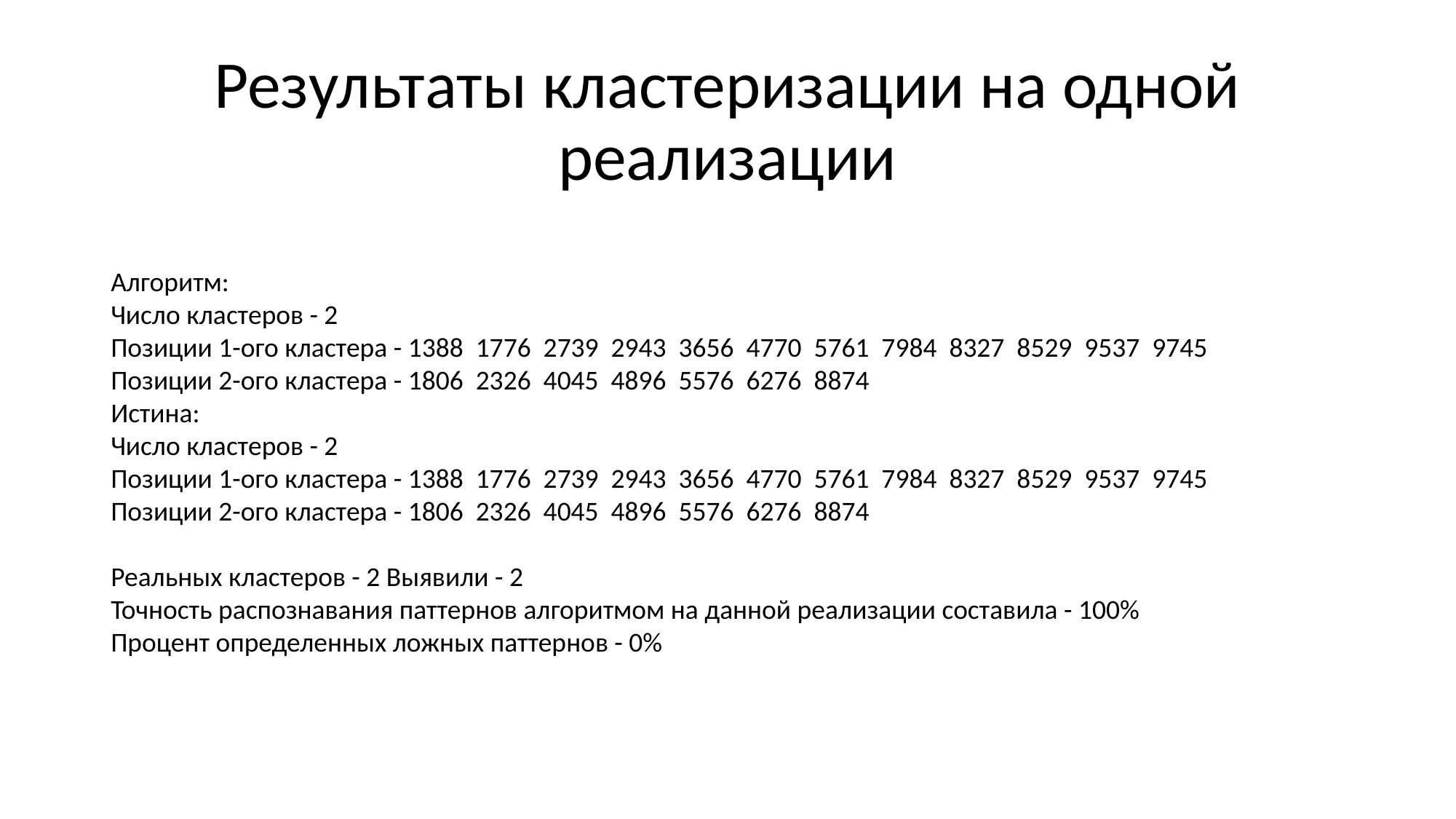

# Результаты кластеризации на одной реализации
Алгоритм:
Число кластеров - 2
Позиции 1-ого кластера - 1388  1776  2739  2943  3656  4770  5761  7984  8327  8529  9537  9745
Позиции 2-ого кластера - 1806  2326  4045  4896  5576  6276  8874
Истина:
Число кластеров - 2
Позиции 1-ого кластера - 1388  1776  2739  2943  3656  4770  5761  7984  8327  8529  9537  9745
Позиции 2-ого кластера - 1806  2326  4045  4896  5576  6276  8874

Реальных кластеров - 2 Выявили - 2
Точность распознавания паттернов алгоритмом на данной реализации составила - 100%
Процент определенных ложных паттернов - 0%